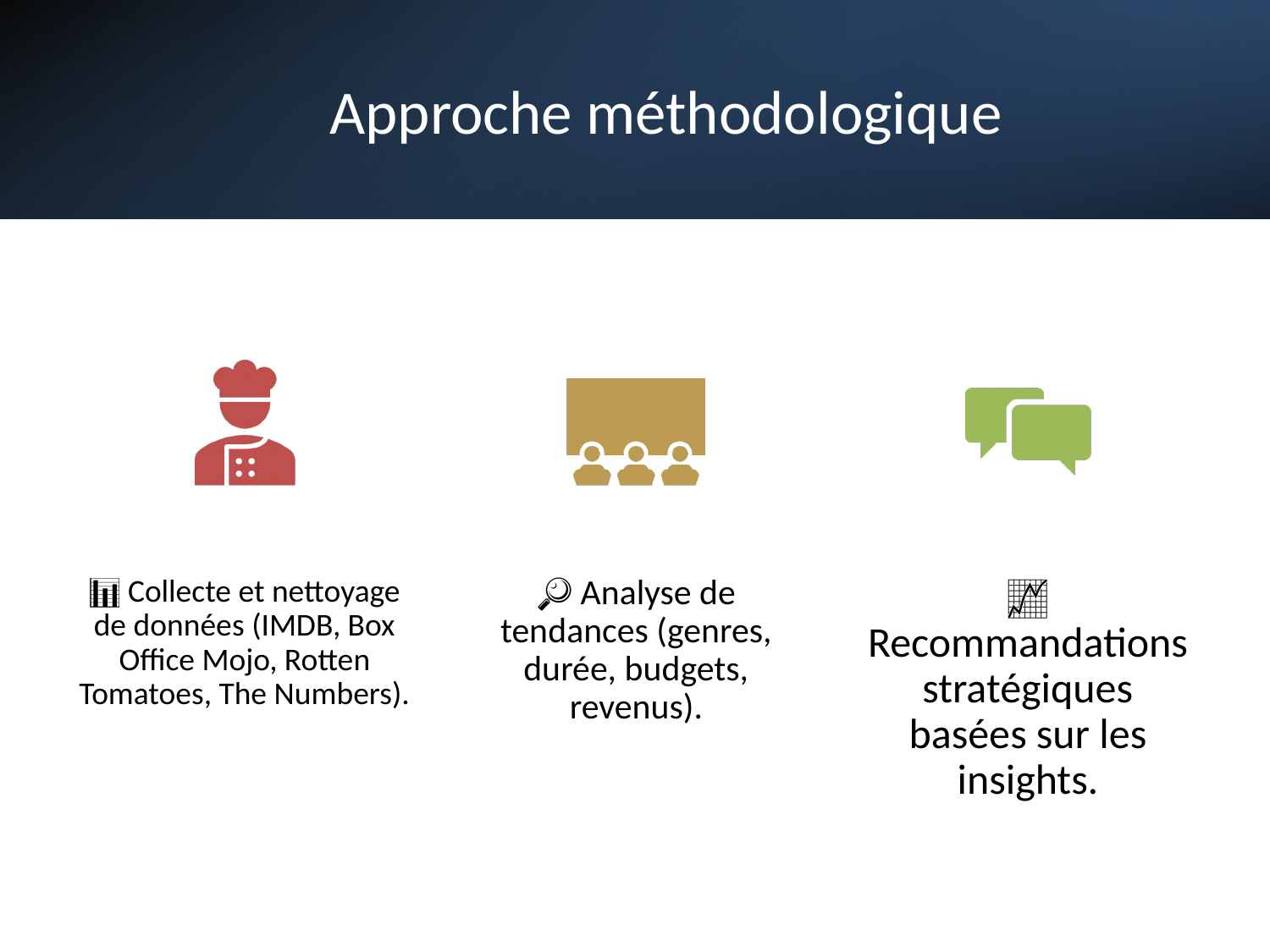

# Approche méthodologique
📊 Collecte et nettoyage de données (IMDB, Box Office Mojo, Rotten Tomatoes, The Numbers).
🔎 Analyse de tendances (genres, durée, budgets, revenus).
📈 Recommandations stratégiques basées sur les insights.